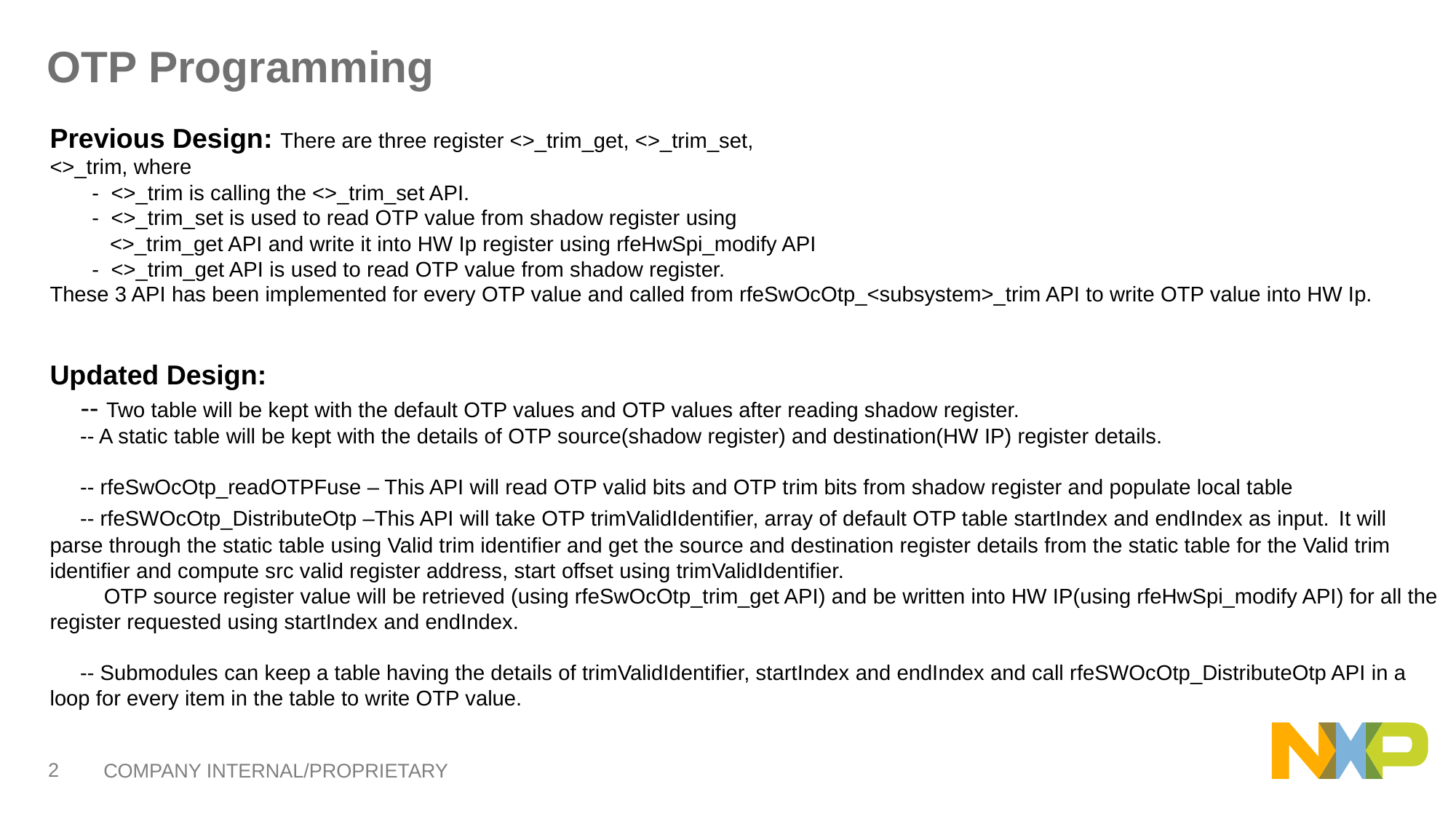

# OTP Programming

Previous Design: There are three register <>_trim_get, <>_trim_set,
<>_trim, where
       -  <>_trim is calling the <>_trim_set API.
       -  <>_trim_set is used to read OTP value from shadow register using
          <>_trim_get API and write it into HW Ip register using rfeHwSpi_modify API
       -  <>_trim_get API is used to read OTP value from shadow register.
These 3 API has been implemented for every OTP value and called from rfeSwOcOtp_<subsystem>_trim API to write OTP value into HW Ip.

Updated Design:
    -- Two table will be kept with the default OTP values and OTP values after reading shadow register.
     -- A static table will be kept with the details of OTP source(shadow register) and destination(HW IP) register details.

     -- rfeSwOcOtp_readOTPFuse – This API will read OTP valid bits and OTP trim bits from shadow register and populate local table
     -- rfeSWOcOtp_DistributeOtp –This API will take OTP trimValidIdentifier, array of default OTP table startIndex and endIndex as input. It will parse through the static table using Valid trim identifier and get the source and destination register details from the static table for the Valid trim identifier and compute src valid register address, start offset using trimValidIdentifier.
         OTP source register value will be retrieved (using rfeSwOcOtp_trim_get API) and be written into HW IP(using rfeHwSpi_modify API) for all the register requested using startIndex and endIndex.

     -- Submodules can keep a table having the details of trimValidIdentifier, startIndex and endIndex and call rfeSWOcOtp_DistributeOtp API in a loop for every item in the table to write OTP value.